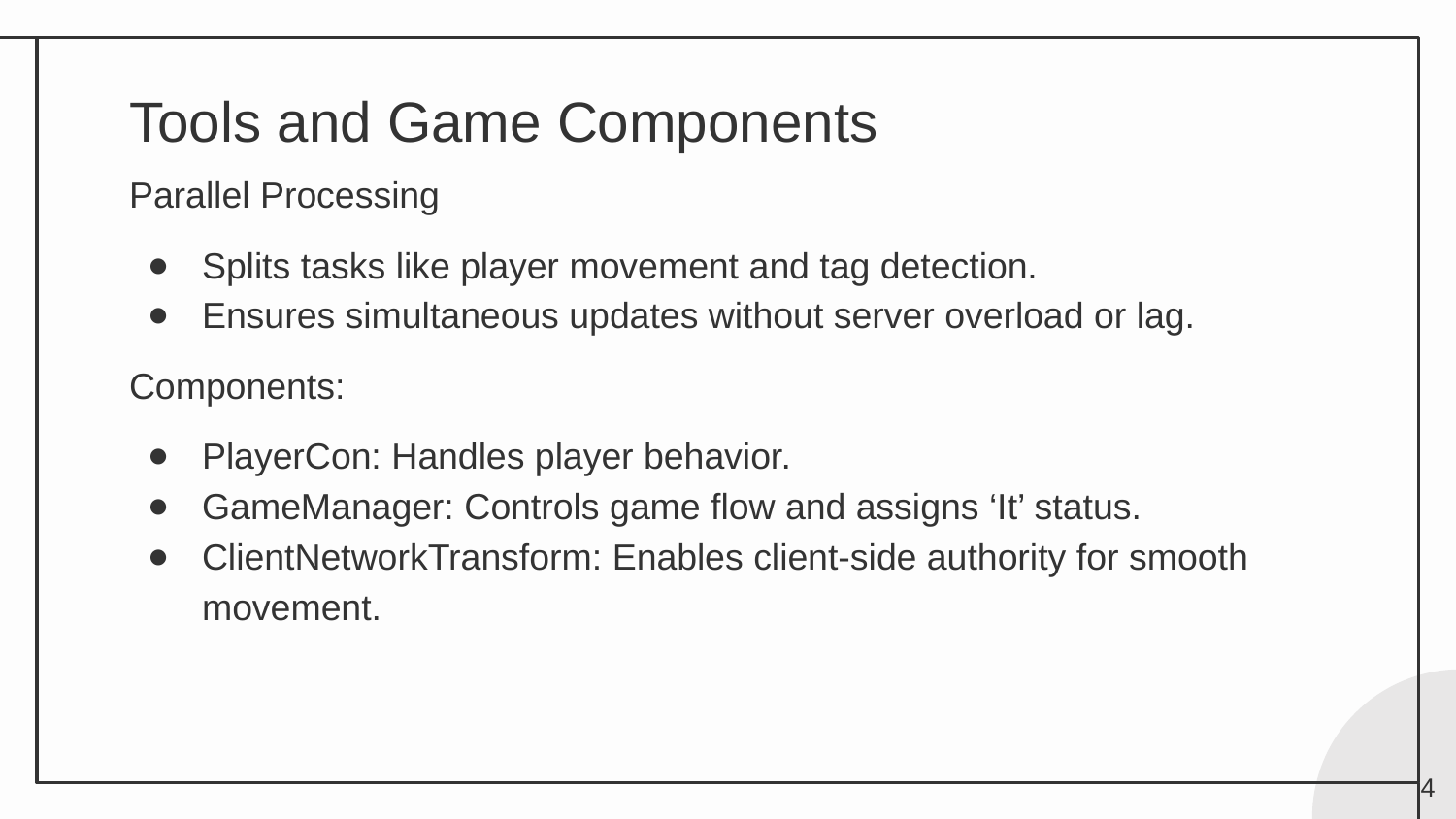

# Tools and Game Components

Parallel Processing
Splits tasks like player movement and tag detection.
Ensures simultaneous updates without server overload or lag.
Components:
PlayerCon: Handles player behavior.
GameManager: Controls game flow and assigns ‘It’ status.
ClientNetworkTransform: Enables client-side authority for smooth movement.
4